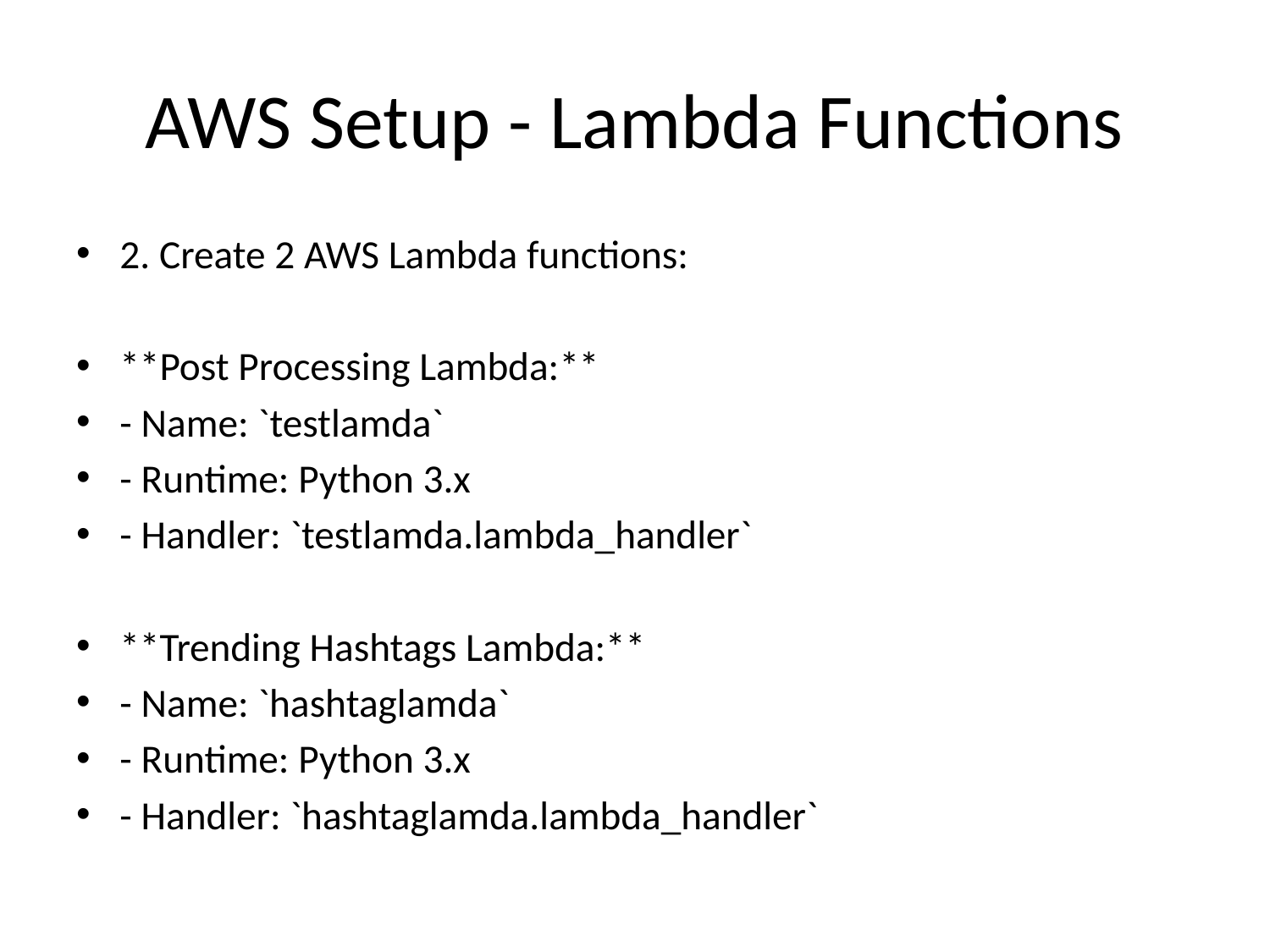

# AWS Setup - Lambda Functions
2. Create 2 AWS Lambda functions:

**Post Processing Lambda:**
- Name: `testlamda`
- Runtime: Python 3.x
- Handler: `testlamda.lambda_handler`

**Trending Hashtags Lambda:**
- Name: `hashtaglamda`
- Runtime: Python 3.x
- Handler: `hashtaglamda.lambda_handler`